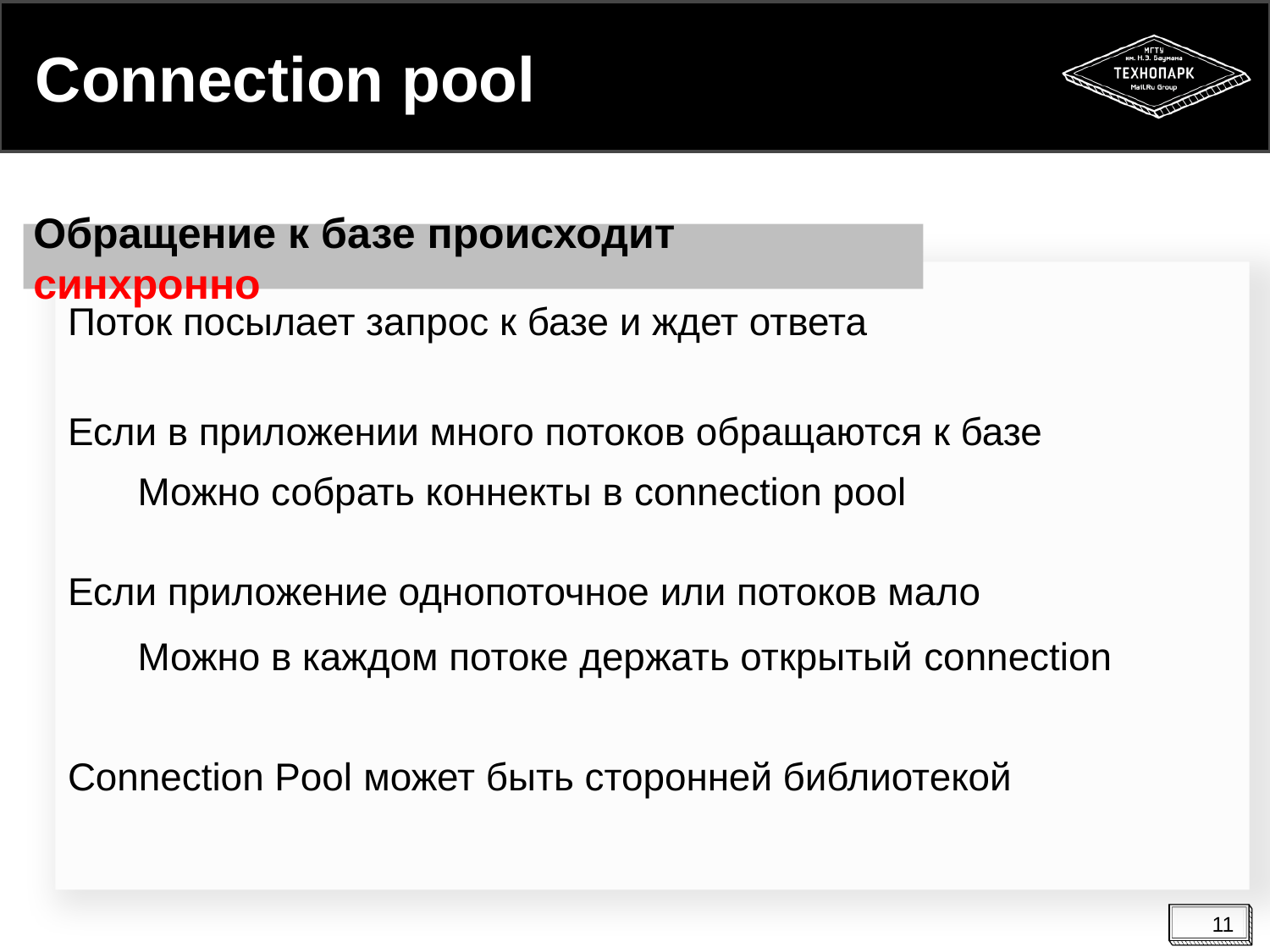

# Connection pool
Обращение к базе происходит синхронно

Поток посылает запрос к базе и ждет ответа
Если в приложении много потоков обращаются к базе
Можно собрать коннекты в connection pool
Если приложение однопоточное или потоков мало
Можно в каждом потоке держать открытый connection
Connection Pool может быть сторонней библиотекой
11